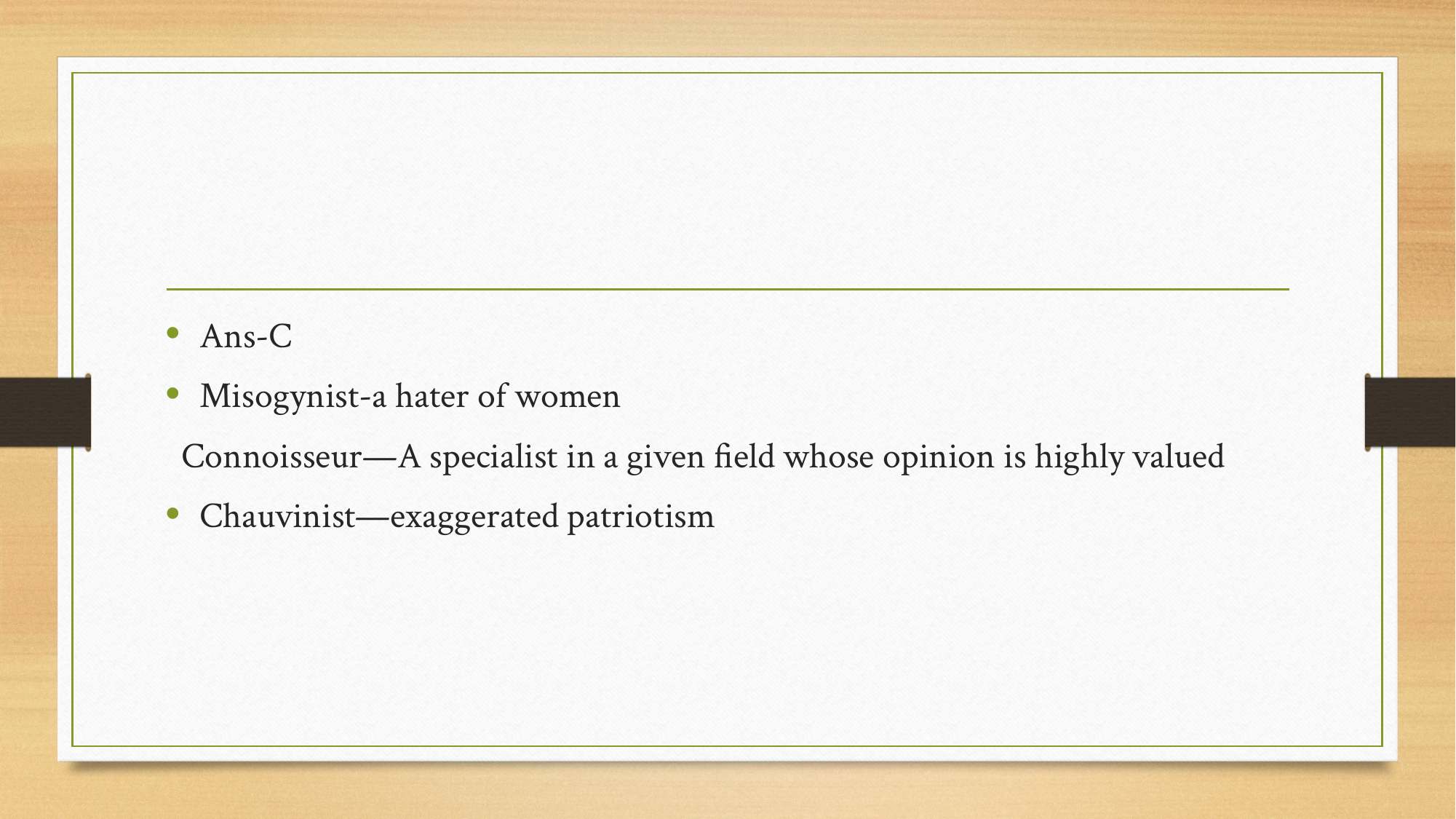

#
Ans-C
Misogynist-a hater of women
  Connoisseur—A specialist in a given field whose opinion is highly valued
Chauvinist—exaggerated patriotism